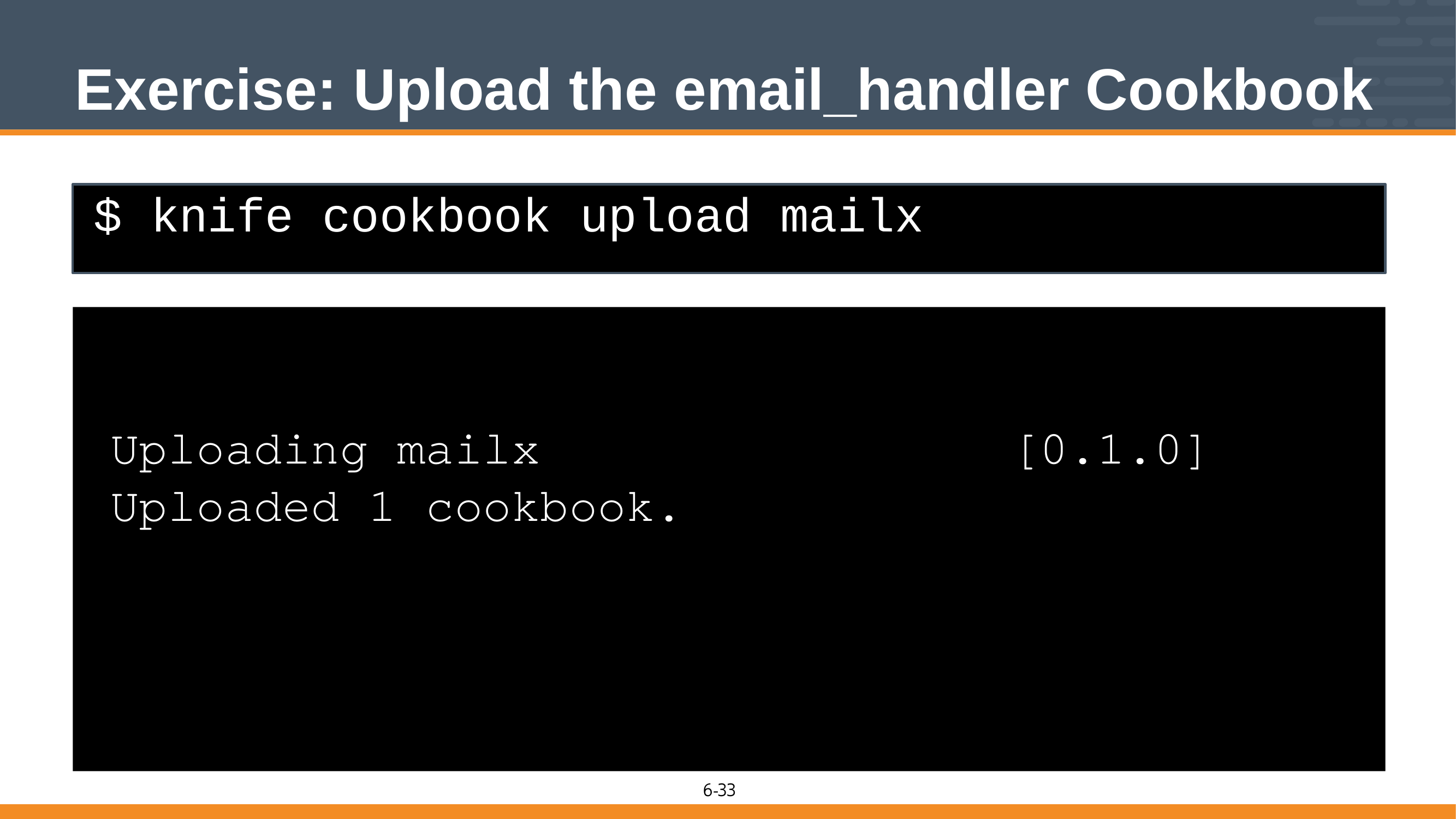

# Exercise: Upload the email_handler Cookbook

$ knife cookbook upload mailx

Uploading mailx 						[0.1.0]
Uploaded 1 cookbook.
33